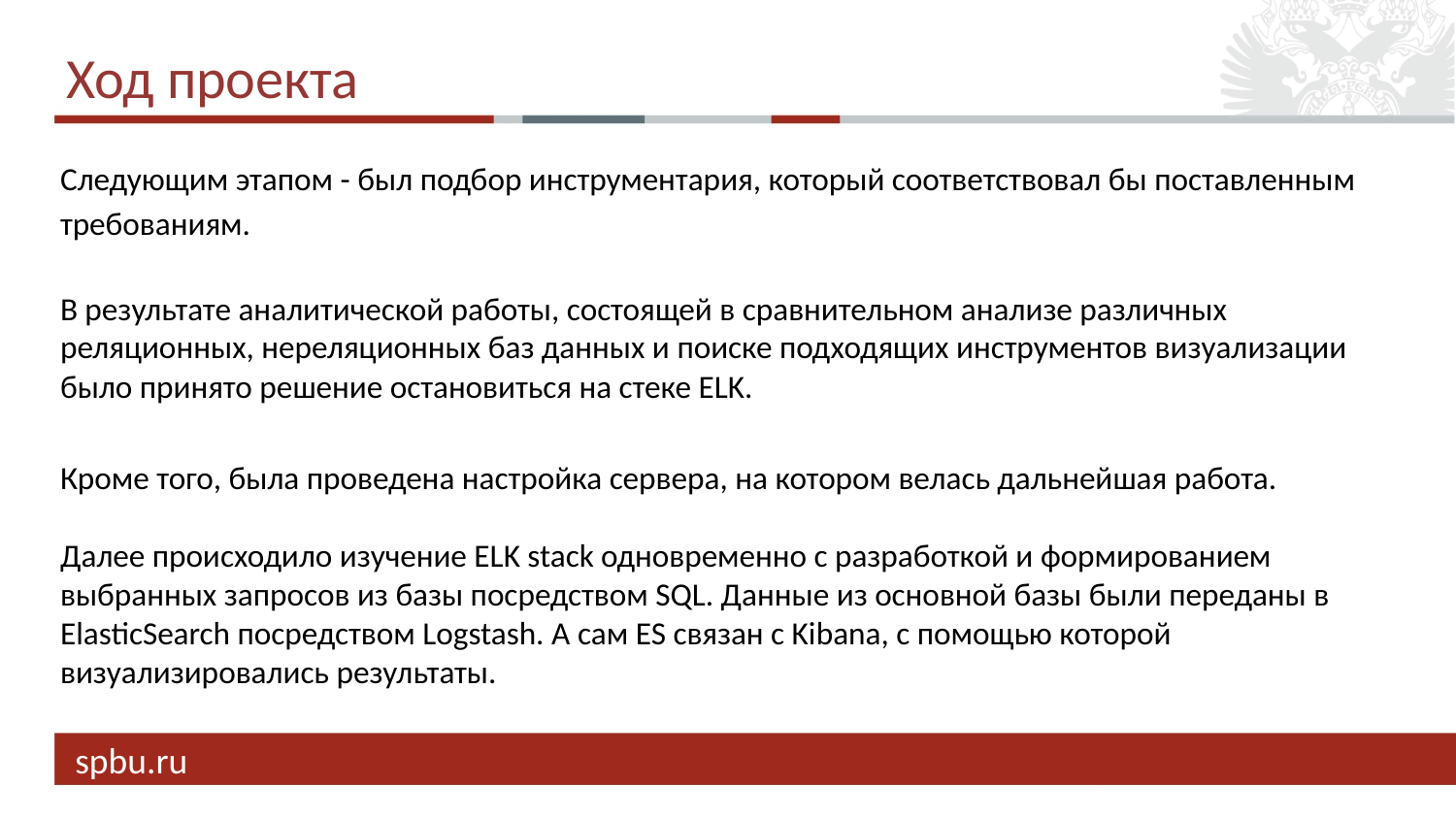

# Ход проекта
Следующим этапом - был подбор инструментария, который соответствовал бы поставленным требованиям.
В результате аналитической работы, состоящей в сравнительном анализе различных реляционных, нереляционных баз данных и поиске подходящих инструментов визуализации было принято решение остановиться на стеке ELK.

Кроме того, была проведена настройка сервера, на котором велась дальнейшая работа.
Далее происходило изучение ELK stack одновременно с разработкой и формированием выбранных запросов из базы посредством SQL. Данные из основной базы были переданы в ElasticSearch посредством Logstash. А сам ES связан с Kibana, с помощью которой визуализировались результаты.